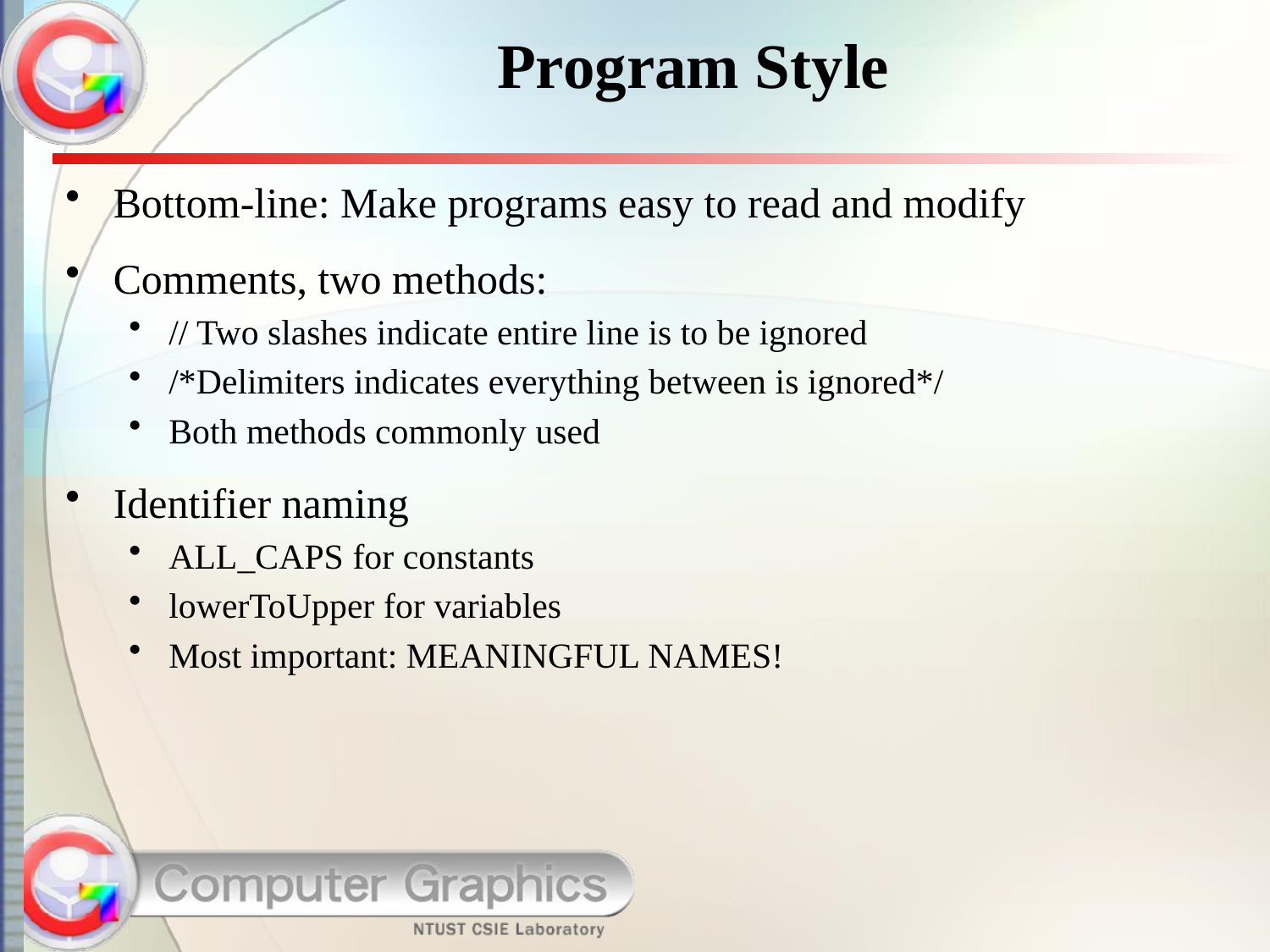

# Program Style
Bottom-line: Make programs easy to read and modify
Comments, two methods:
// Two slashes indicate entire line is to be ignored
/*Delimiters indicates everything between is ignored*/
Both methods commonly used
Identifier naming
ALL_CAPS for constants
lowerToUpper for variables
Most important: MEANINGFUL NAMES!